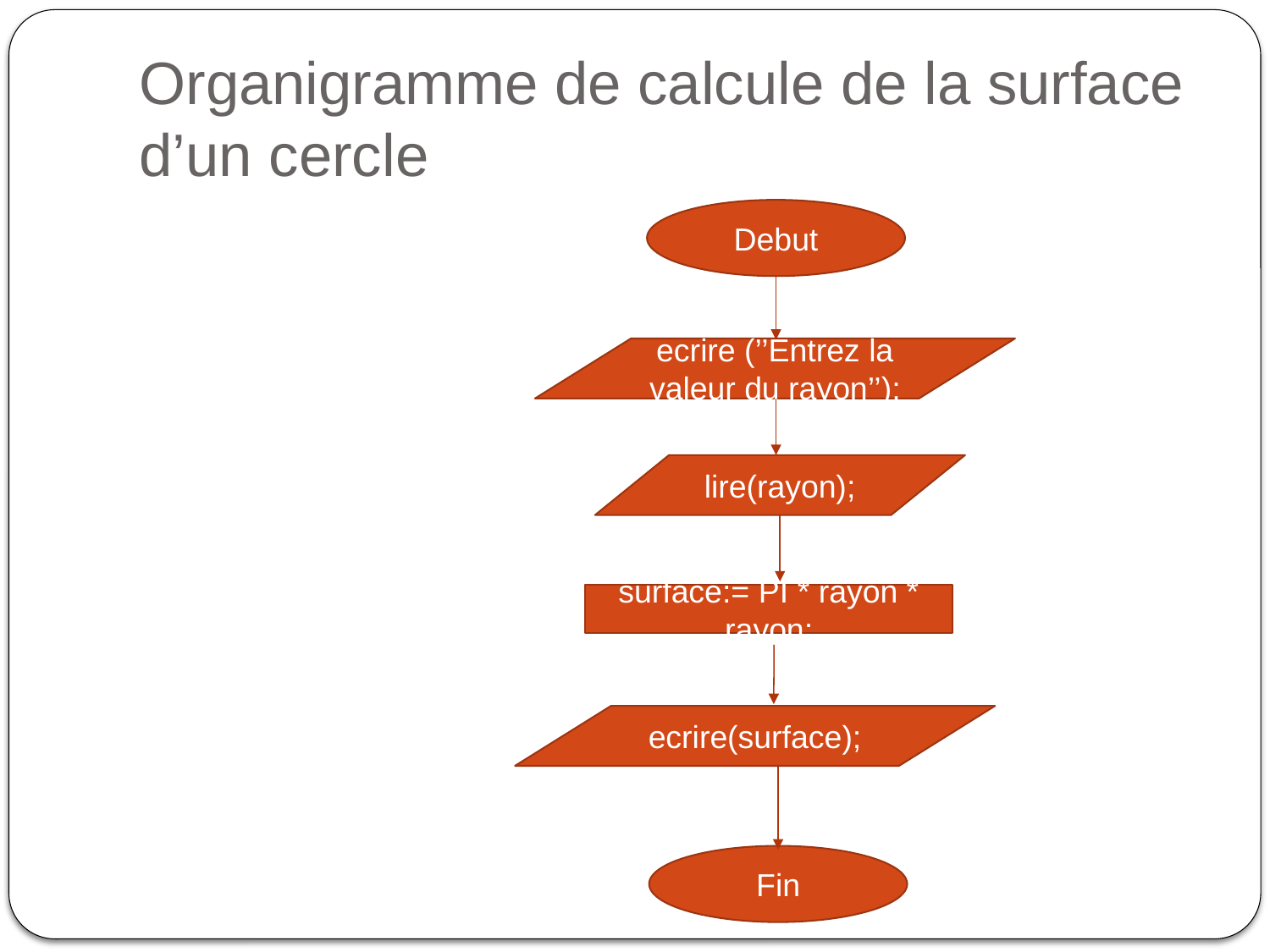

# Organigramme de calcule de la surface d’un cercle
Debut
ecrire (’’Entrez la valeur du rayon’’);
lire(rayon);
surface:= PI * rayon * rayon;
ecrire(surface);
Fin